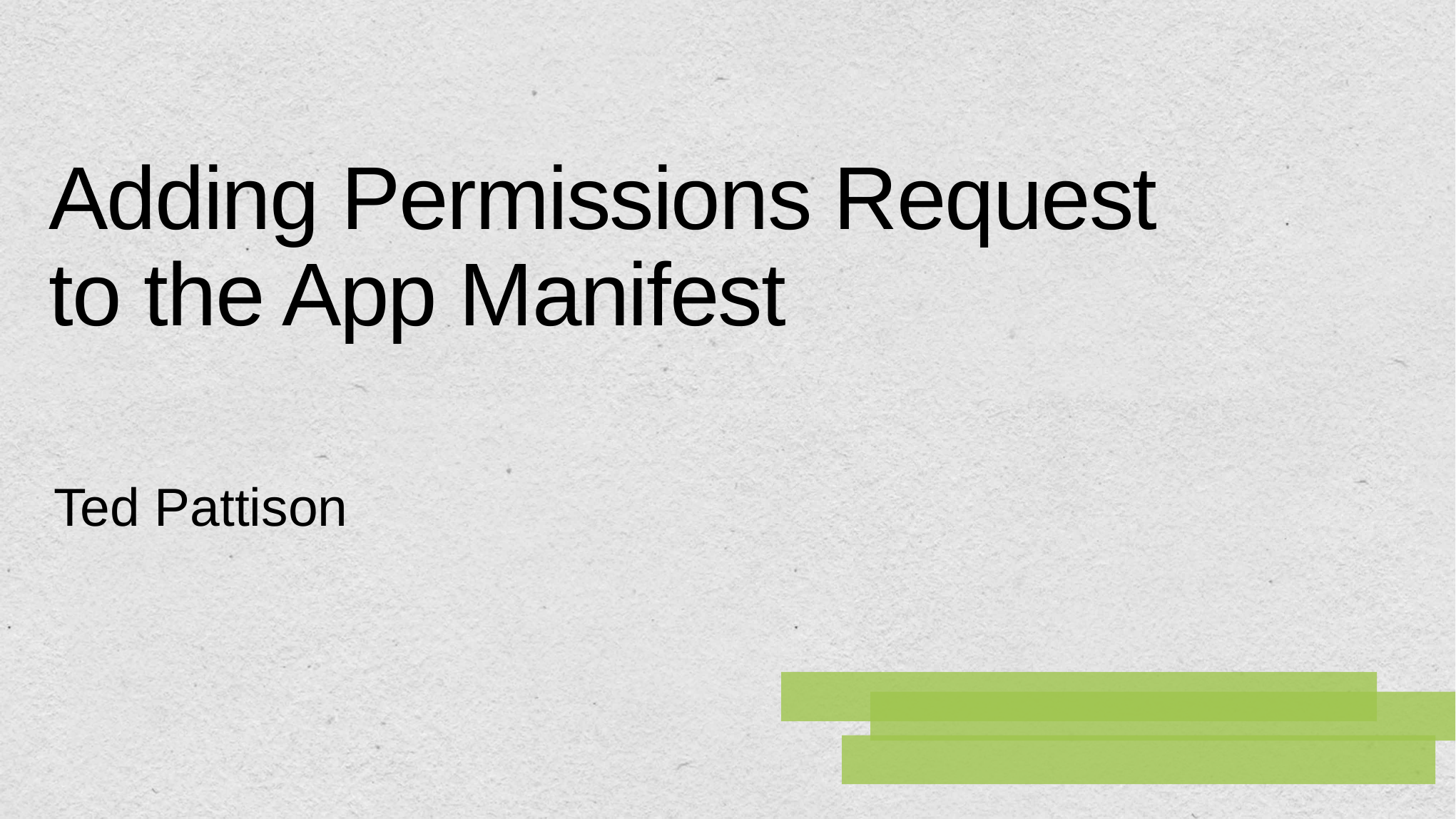

# Adding Permissions Request to the App Manifest
Ted Pattison